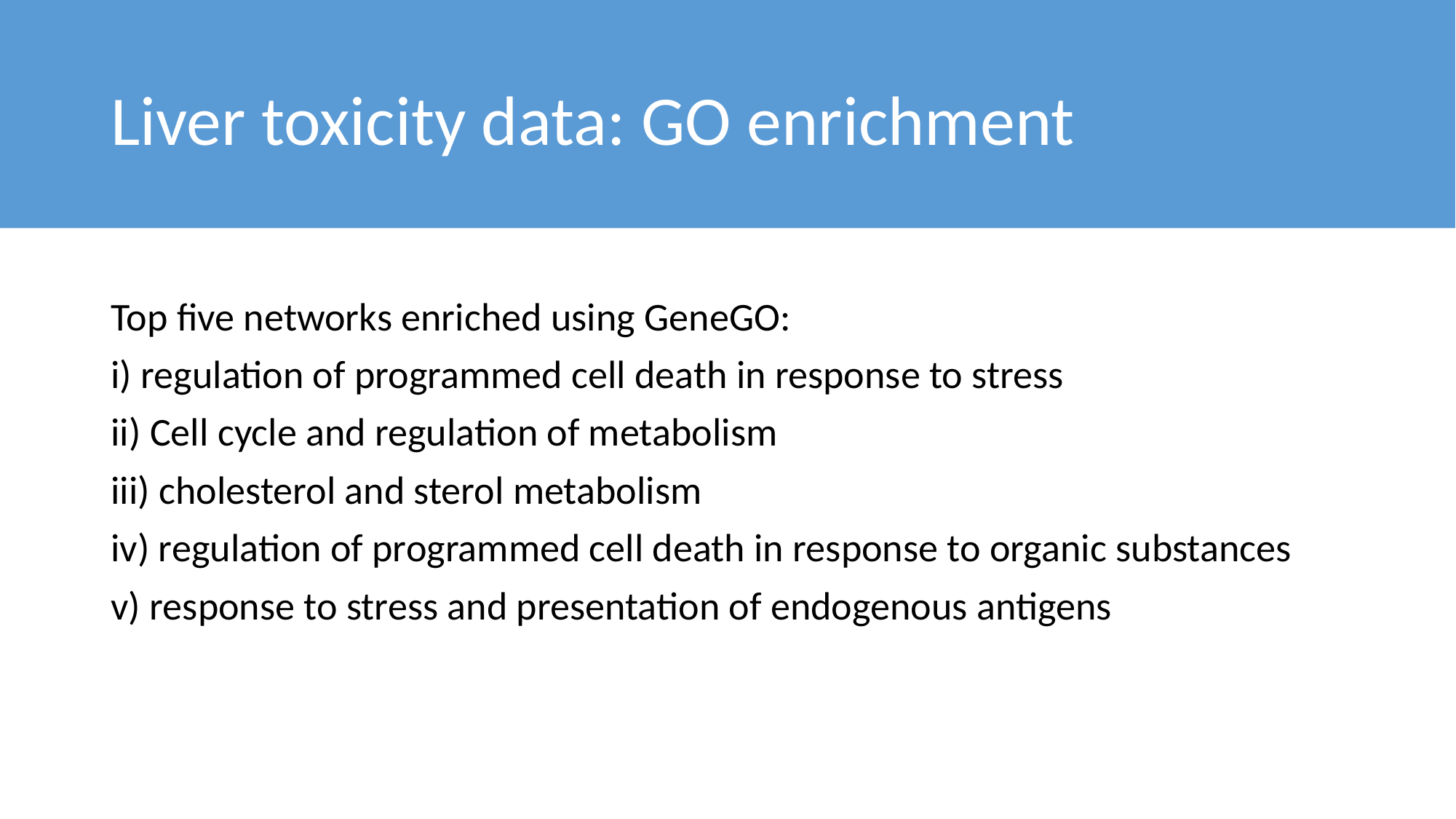

# Liver toxicity data: GO enrichment
Top five networks enriched using GeneGO:
i) regulation of programmed cell death in response to stress
ii) Cell cycle and regulation of metabolism
iii) cholesterol and sterol metabolism
iv) regulation of programmed cell death in response to organic substances
v) response to stress and presentation of endogenous antigens